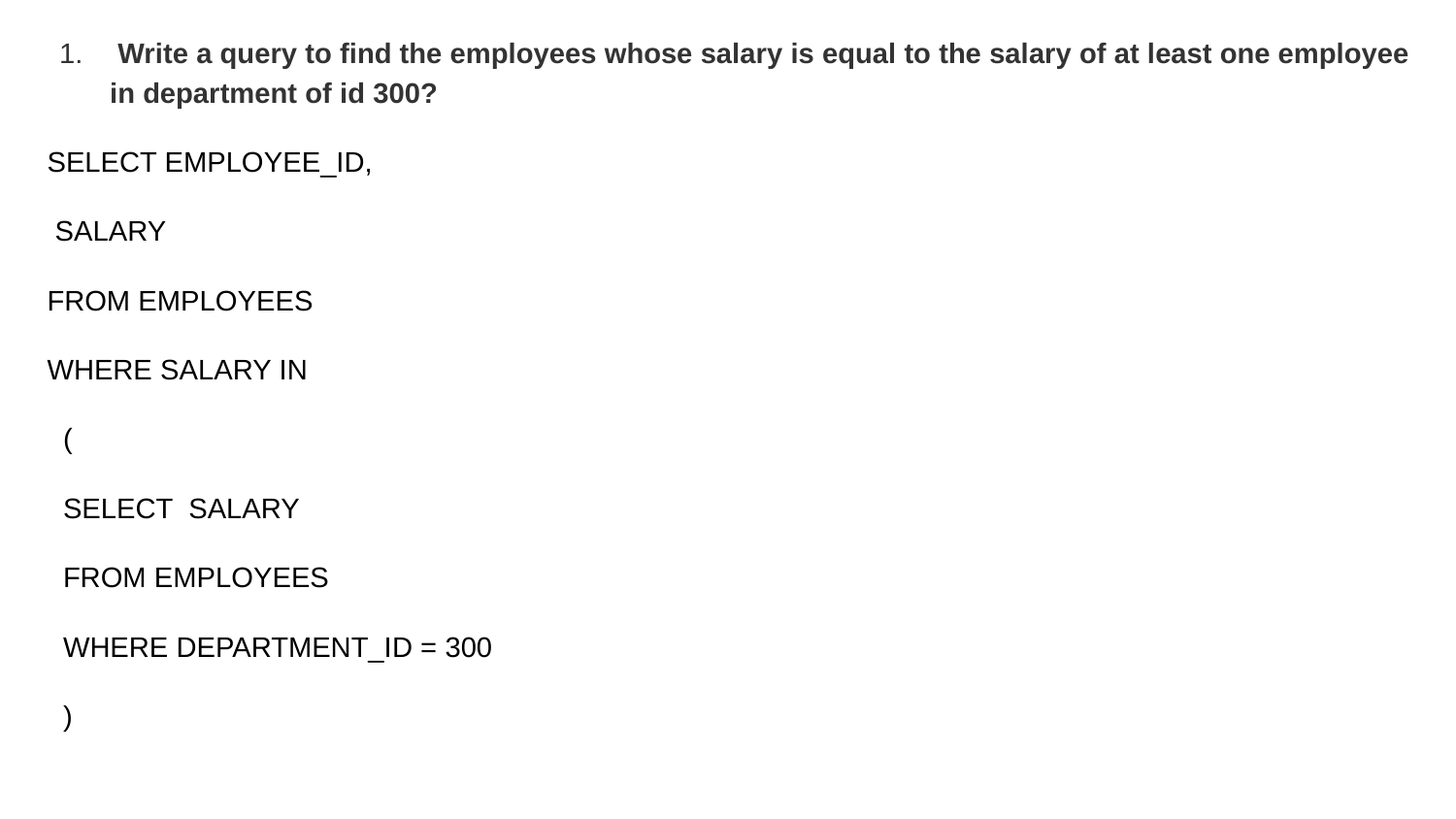

Write a query to find the employees whose salary is equal to the salary of at least one employee in department of id 300?
SELECT EMPLOYEE_ID,
 SALARY
FROM EMPLOYEES
WHERE SALARY IN
  (
  SELECT  SALARY
  FROM EMPLOYEES
  WHERE DEPARTMENT_ID = 300
  )